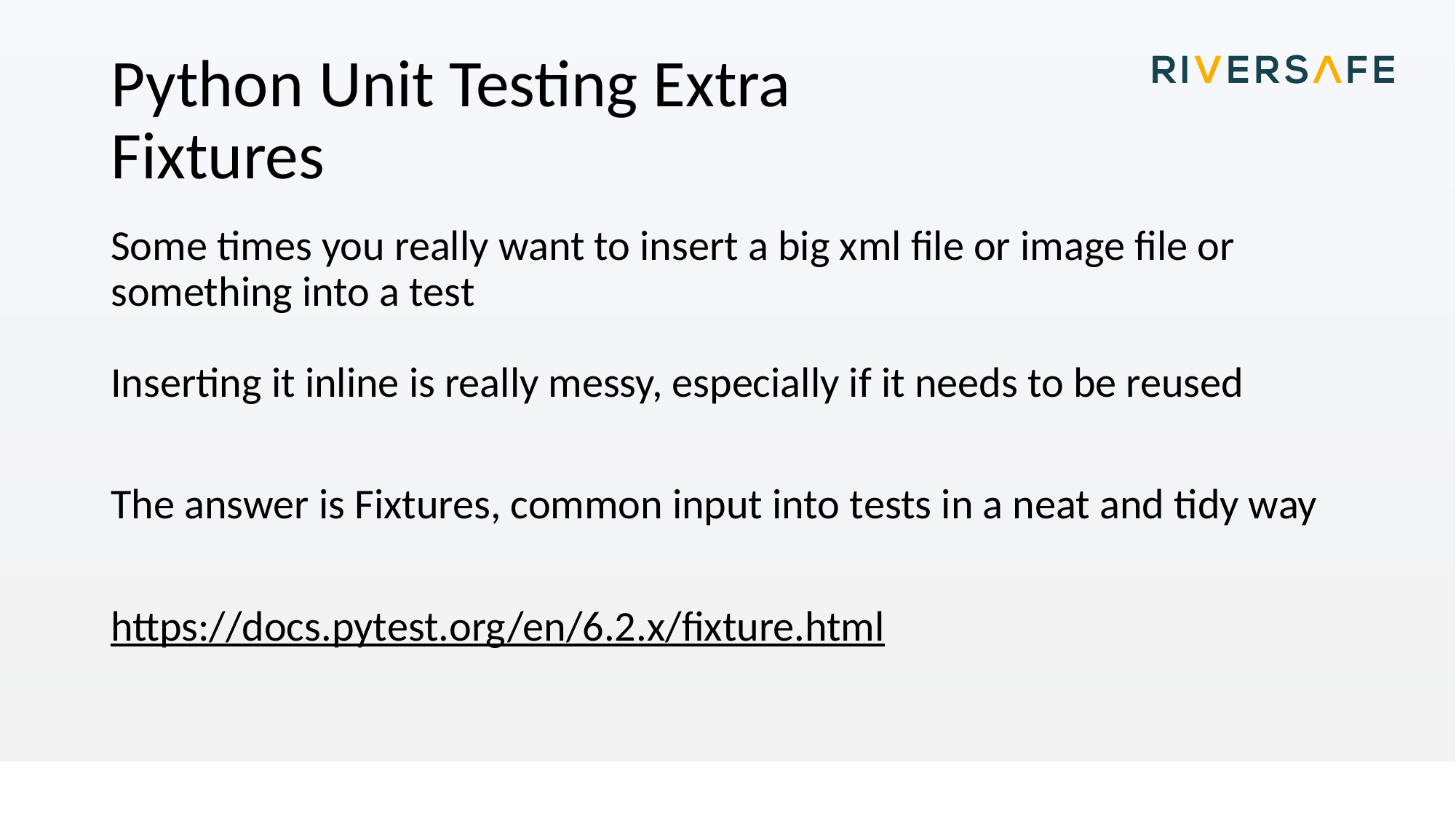

# Python Unit Testing Extra Fixtures
Some times you really want to insert a big xml file or image file or something into a test
Inserting it inline is really messy, especially if it needs to be reused

The answer is Fixtures, common input into tests in a neat and tidy way

https://docs.pytest.org/en/6.2.x/fixture.html